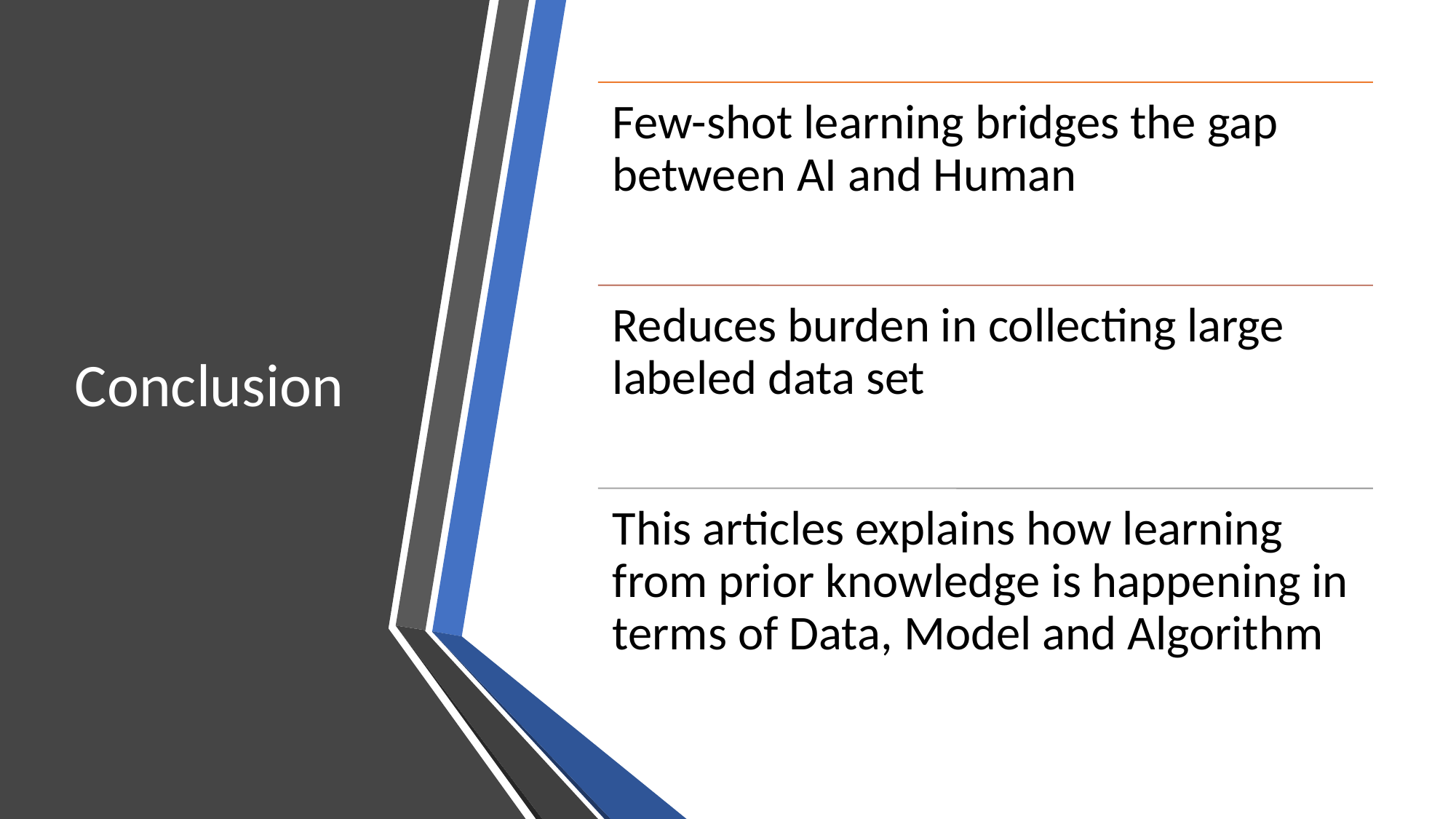

# Conclusion
Few-shot learning bridges the gap between AI and Human
Reduces burden in collecting large labeled data set
This articles explains how learning from prior knowledge is happening in terms of Data, Model and Algorithm